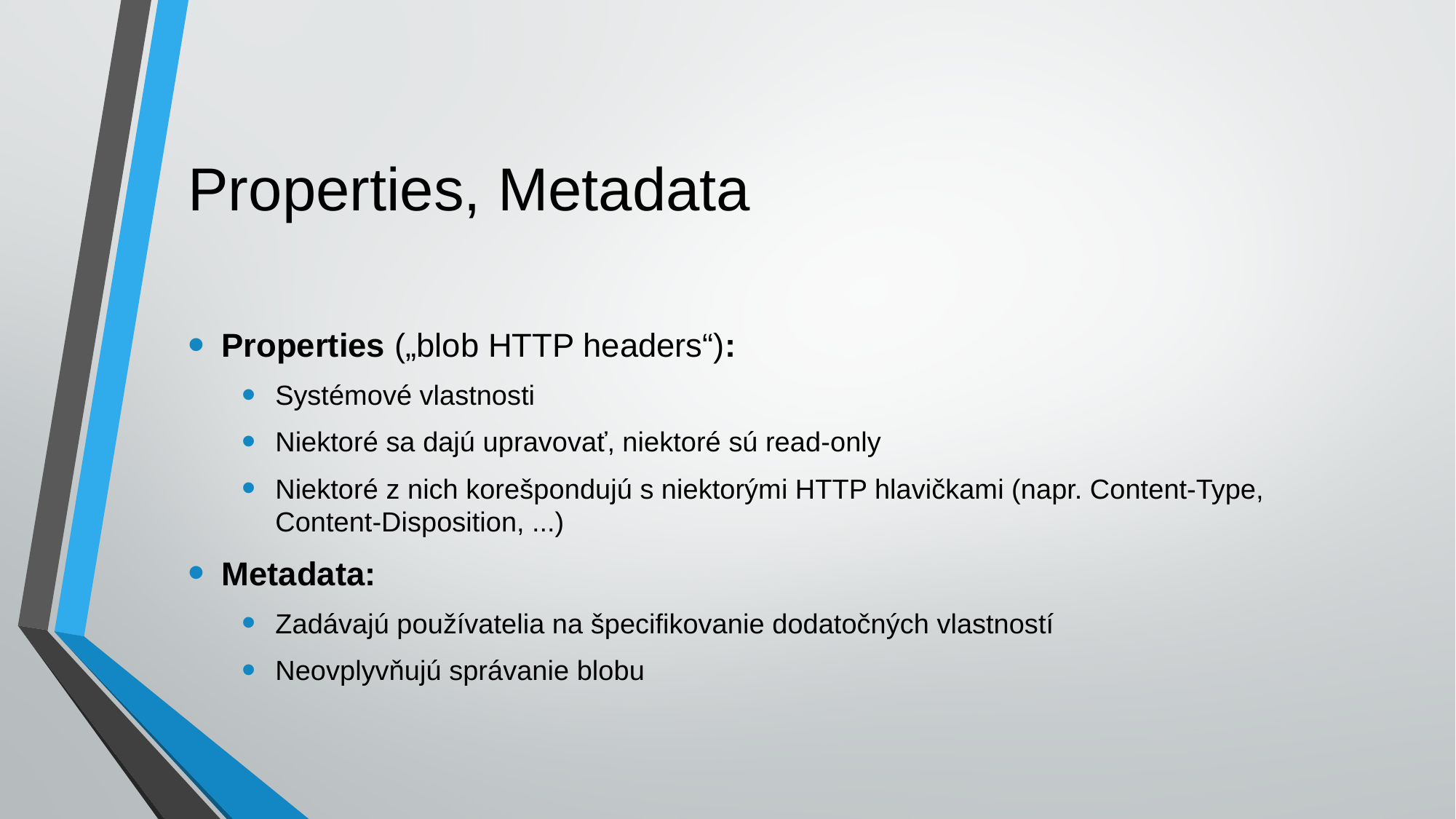

# Properties, Metadata
Properties („blob HTTP headers“):
Systémové vlastnosti
Niektoré sa dajú upravovať, niektoré sú read-only
Niektoré z nich korešpondujú s niektorými HTTP hlavičkami (napr. Content-Type, Content-Disposition, ...)
Metadata:
Zadávajú používatelia na špecifikovanie dodatočných vlastností
Neovplyvňujú správanie blobu